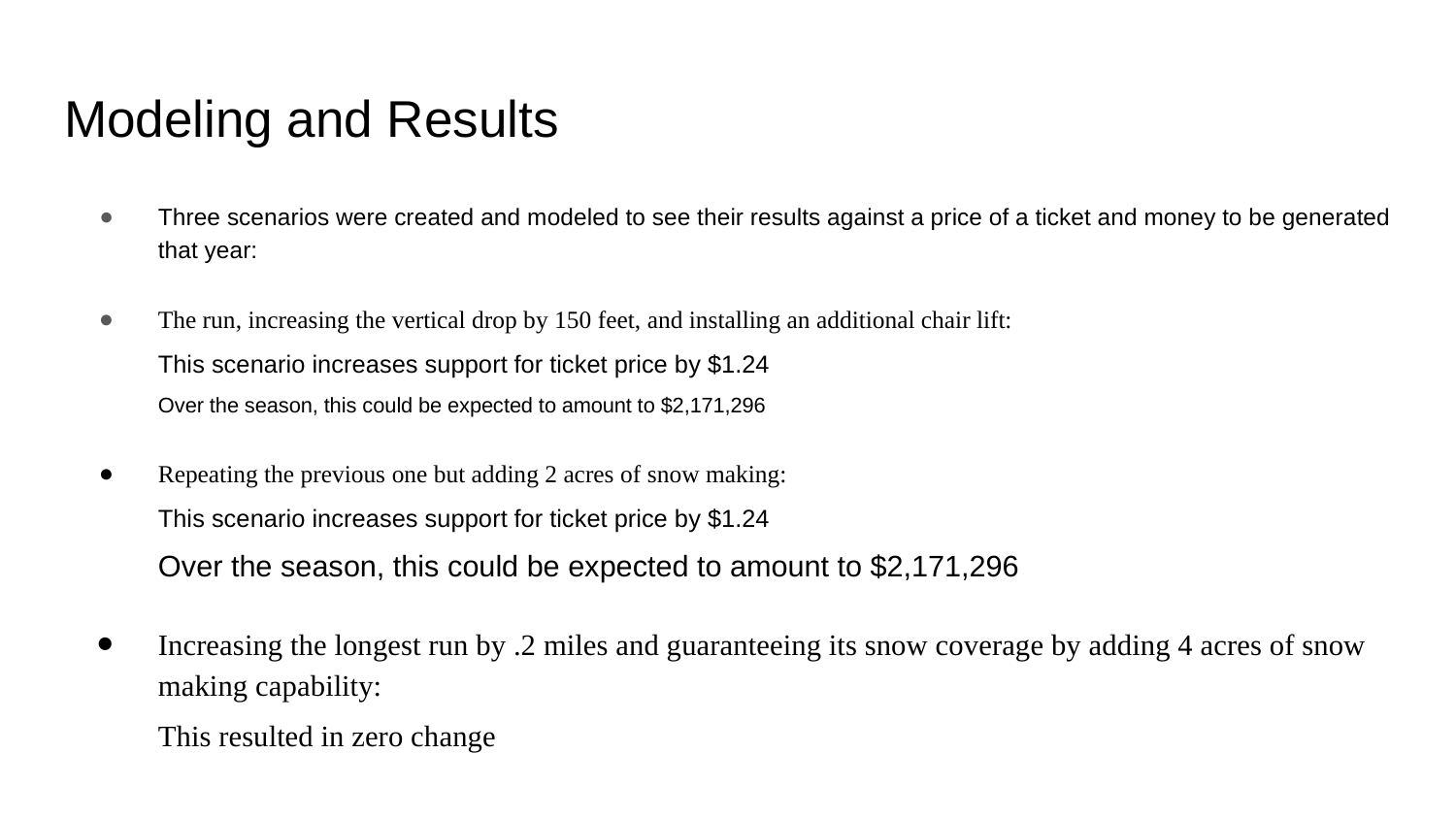

# Modeling and Results
Three scenarios were created and modeled to see their results against a price of a ticket and money to be generated that year:

The run, increasing the vertical drop by 150 feet, and installing an additional chair lift:
This scenario increases support for ticket price by $1.24
Over the season, this could be expected to amount to $2,171,296

Repeating the previous one but adding 2 acres of snow making:
This scenario increases support for ticket price by $1.24
Over the season, this could be expected to amount to $2,171,296

Increasing the longest run by .2 miles and guaranteeing its snow coverage by adding 4 acres of snow making capability:
This resulted in zero change